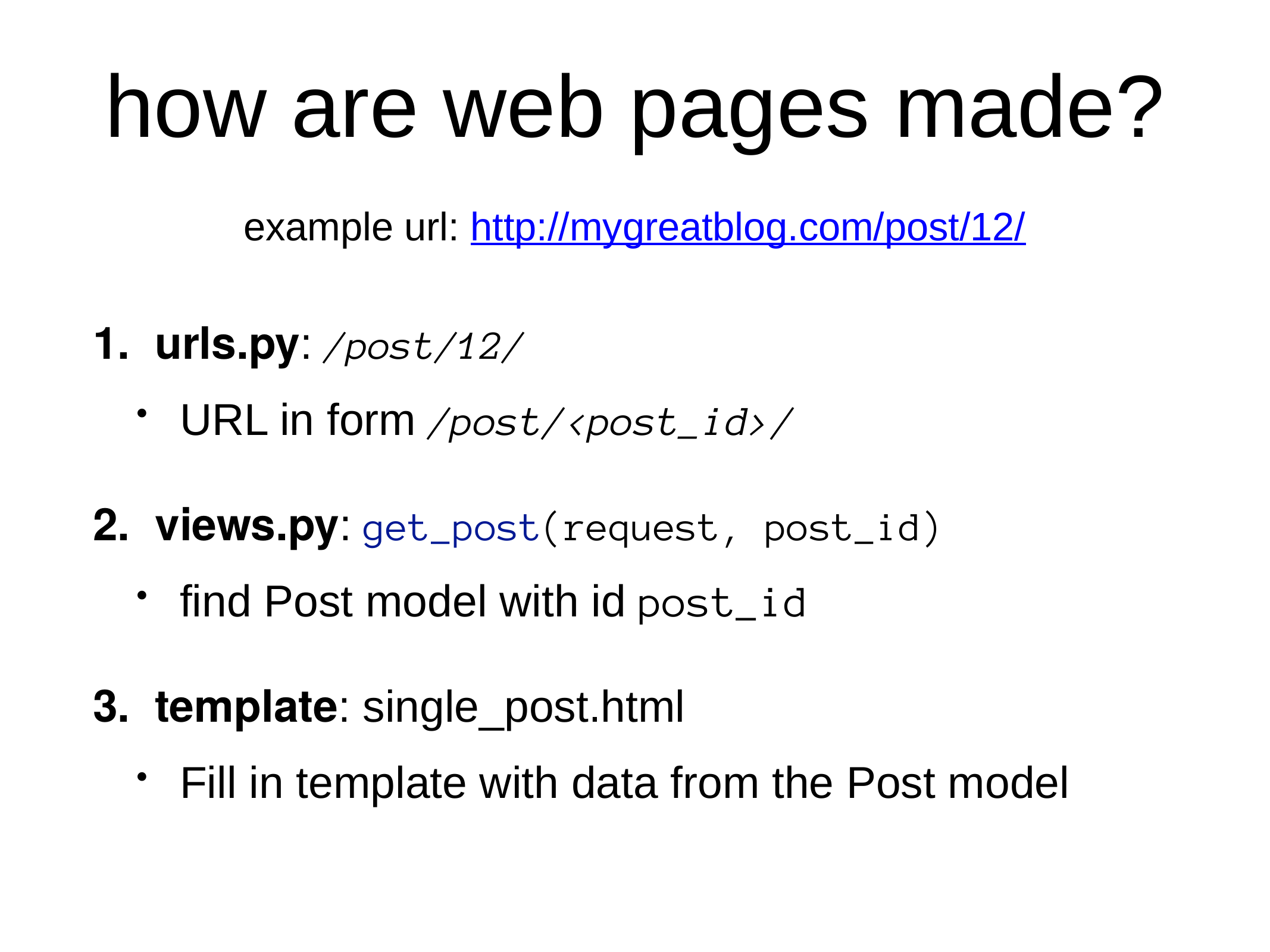

# how are web pages made?
example url: http://mygreatblog.com/post/12/
urls.py: /post/12/
URL in form /post/<post_id>/
views.py: get_post(request, post_id)
find Post model with id post_id
template: single_post.html
Fill in template with data from the Post model